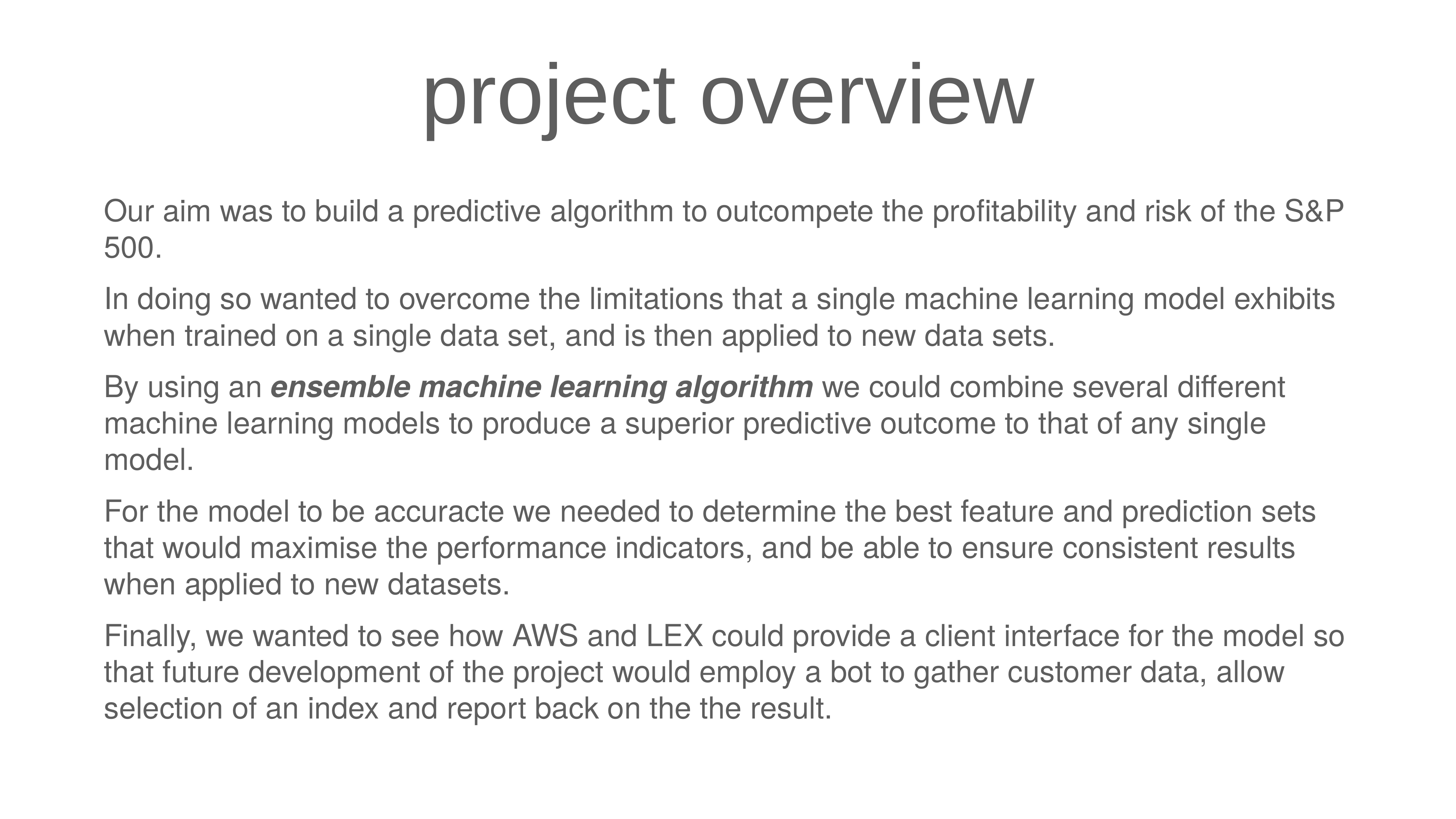

# project overview
Our aim was to build a predictive algorithm to outcompete the profitability and risk of the S&P 500.
In doing so wanted to overcome the limitations that a single machine learning model exhibits when trained on a single data set, and is then applied to new data sets.
By using an ensemble machine learning algorithm we could combine several different machine learning models to produce a superior predictive outcome to that of any single model.
For the model to be accuracte we needed to determine the best feature and prediction sets that would maximise the performance indicators, and be able to ensure consistent results when applied to new datasets.
Finally, we wanted to see how AWS and LEX could provide a client interface for the model so that future development of the project would employ a bot to gather customer data, allow selection of an index and report back on the the result.